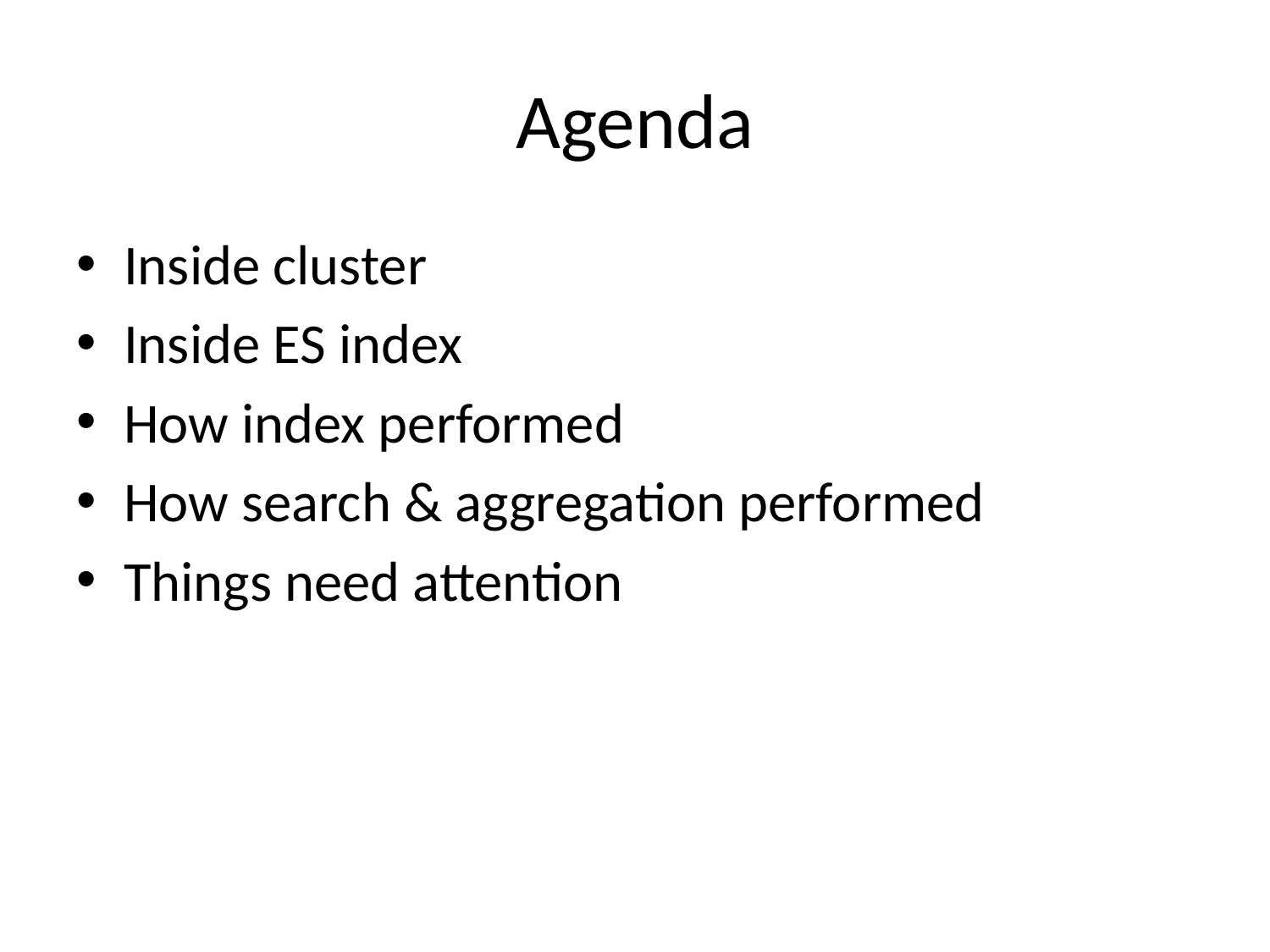

# Agenda
Inside cluster
Inside ES index
How index performed
How search & aggregation performed
Things need attention